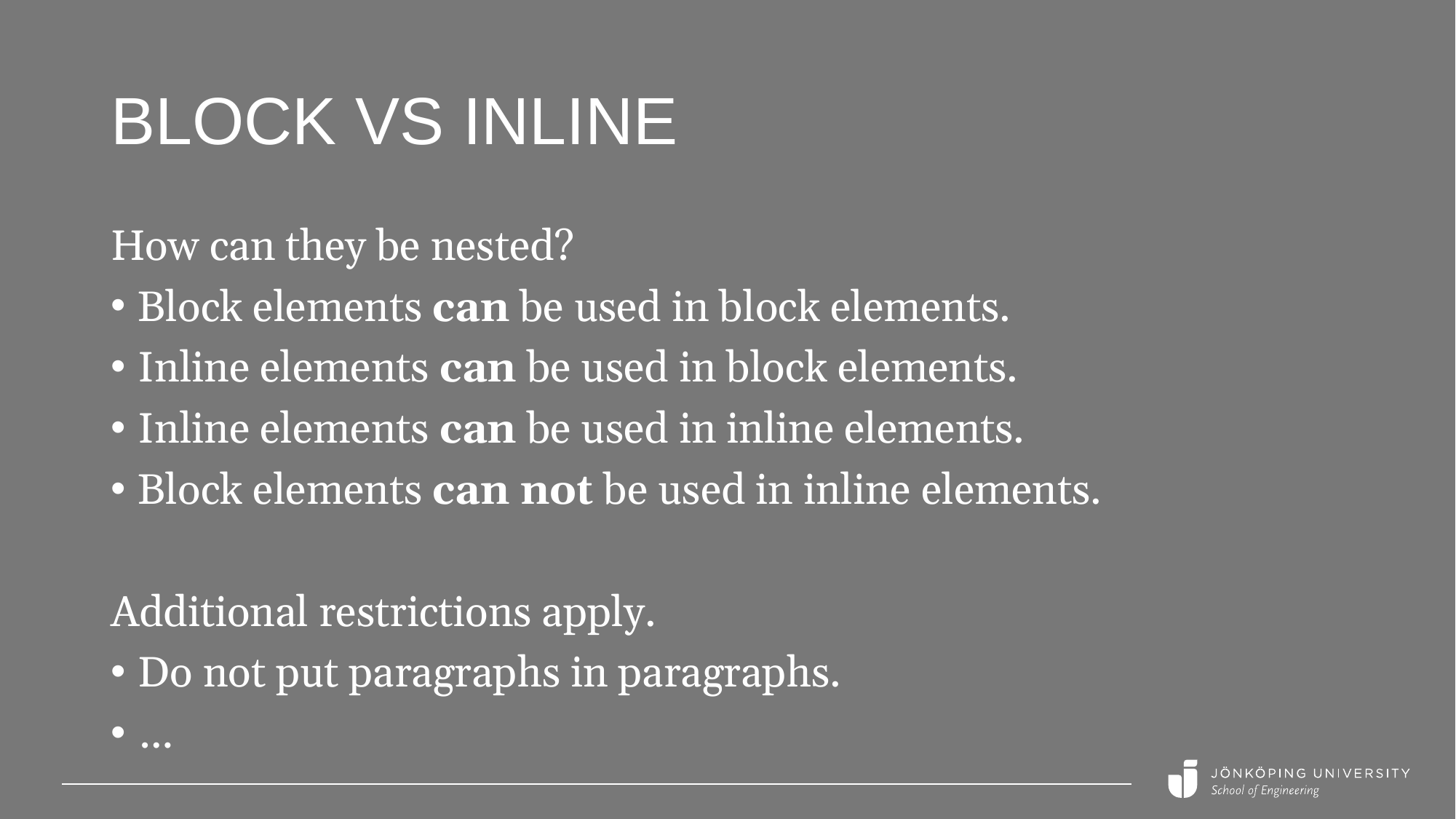

# Block VS inline
How can they be nested?
Block elements can be used in block elements.
Inline elements can be used in block elements.
Inline elements can be used in inline elements.
Block elements can not be used in inline elements.

Additional restrictions apply.
Do not put paragraphs in paragraphs.
…